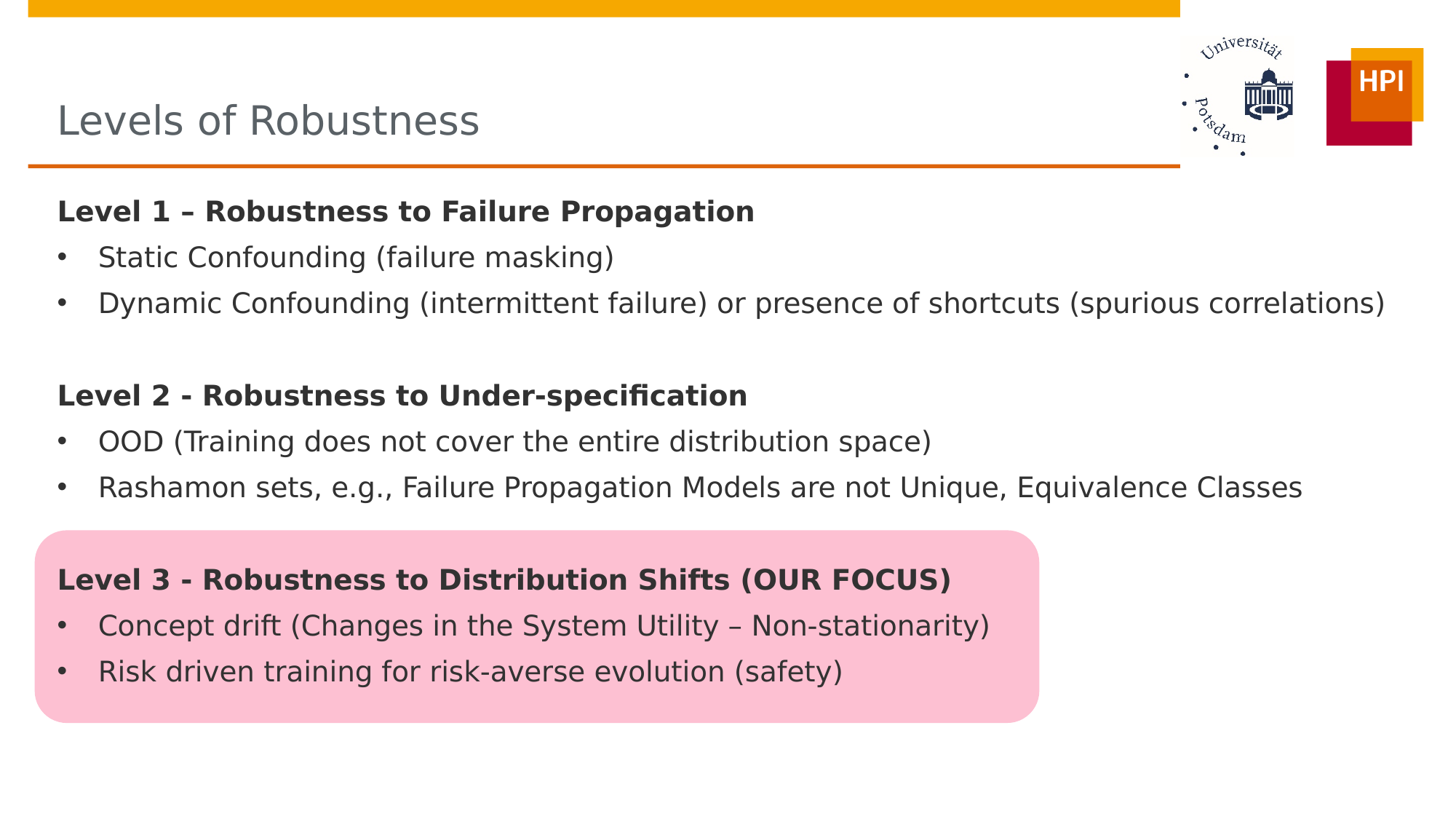

# Levels of Robustness
Level 1 – Robustness to Failure Propagation
Static Confounding (failure masking)
Dynamic Confounding (intermittent failure) or presence of shortcuts (spurious correlations)

Level 2 - Robustness to Under-specification
OOD (Training does not cover the entire distribution space)
Rashamon sets, e.g., Failure Propagation Models are not Unique, Equivalence Classes

Level 3 - Robustness to Distribution Shifts (OUR FOCUS)
Concept drift (Changes in the System Utility – Non-stationarity)
Risk driven training for risk-averse evolution (safety)